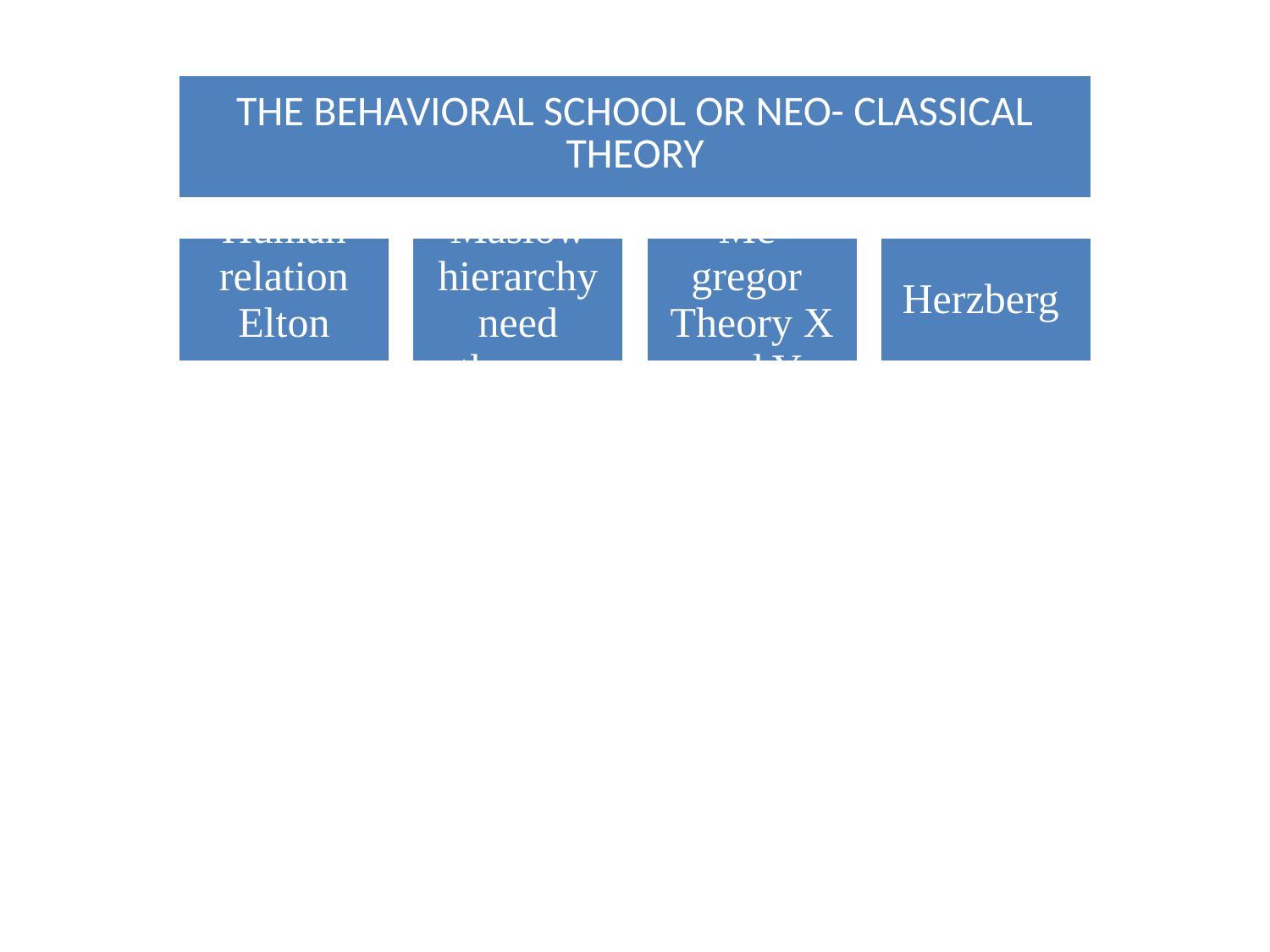

THE BEHAVIORAL SCHOOL OR NEO- CLASSICAL THEORY
Human relation
Elton mayo
Maslow hierarchy need theory
Mc  gregor
Theory X and Y
Herzberg